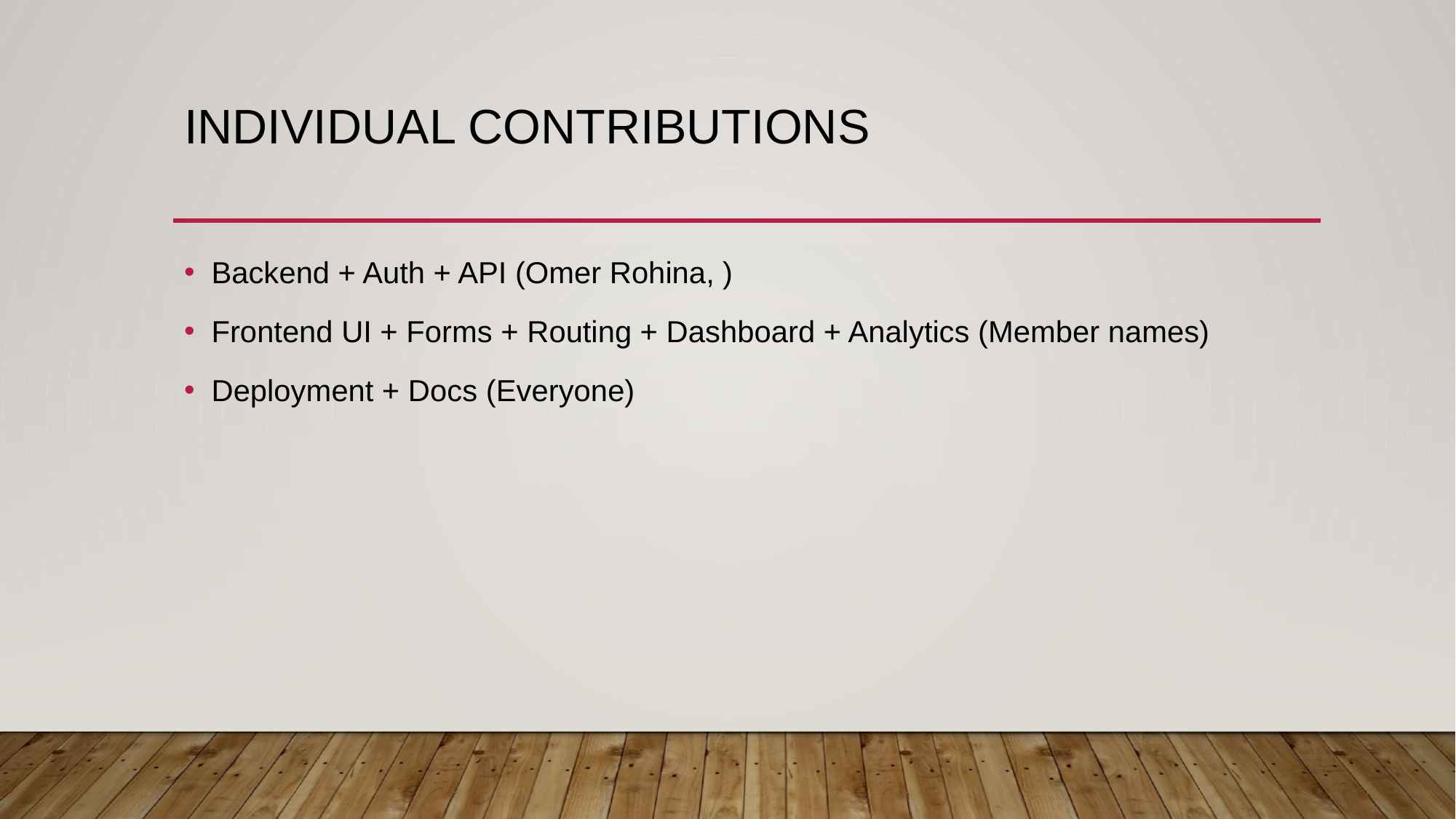

# Individual Contributions
Backend + Auth + API (Omer Rohina, )
Frontend UI + Forms + Routing + Dashboard + Analytics (Member names)
Deployment + Docs (Everyone)